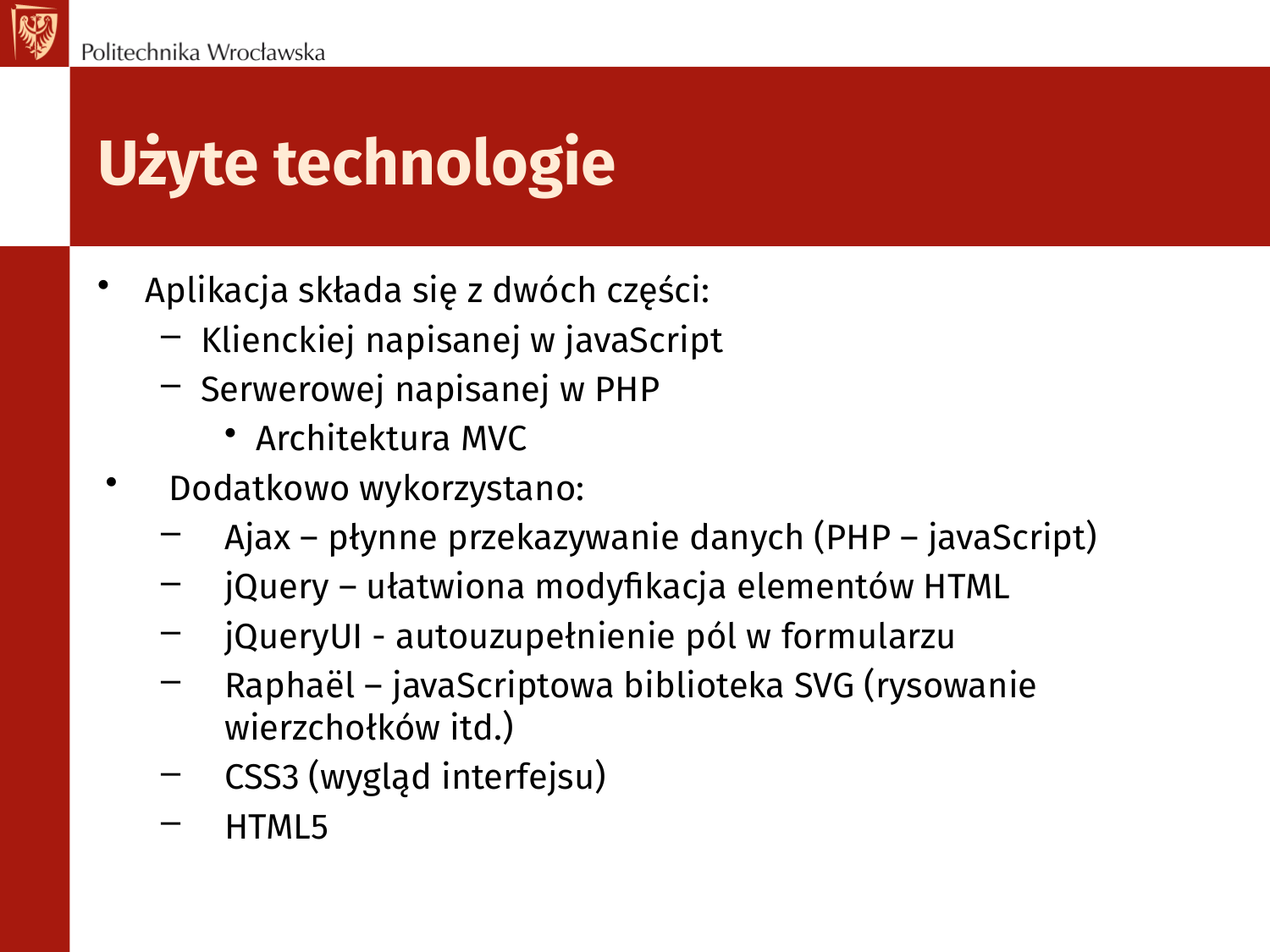

# Użyte technologie
Aplikacja składa się z dwóch części:
Klienckiej napisanej w javaScript
Serwerowej napisanej w PHP
Architektura MVC
Dodatkowo wykorzystano:
Ajax – płynne przekazywanie danych (PHP – javaScript)
jQuery – ułatwiona modyfikacja elementów HTML
jQueryUI - autouzupełnienie pól w formularzu
Raphaël – javaScriptowa biblioteka SVG (rysowanie wierzchołków itd.)
CSS3 (wygląd interfejsu)
HTML5